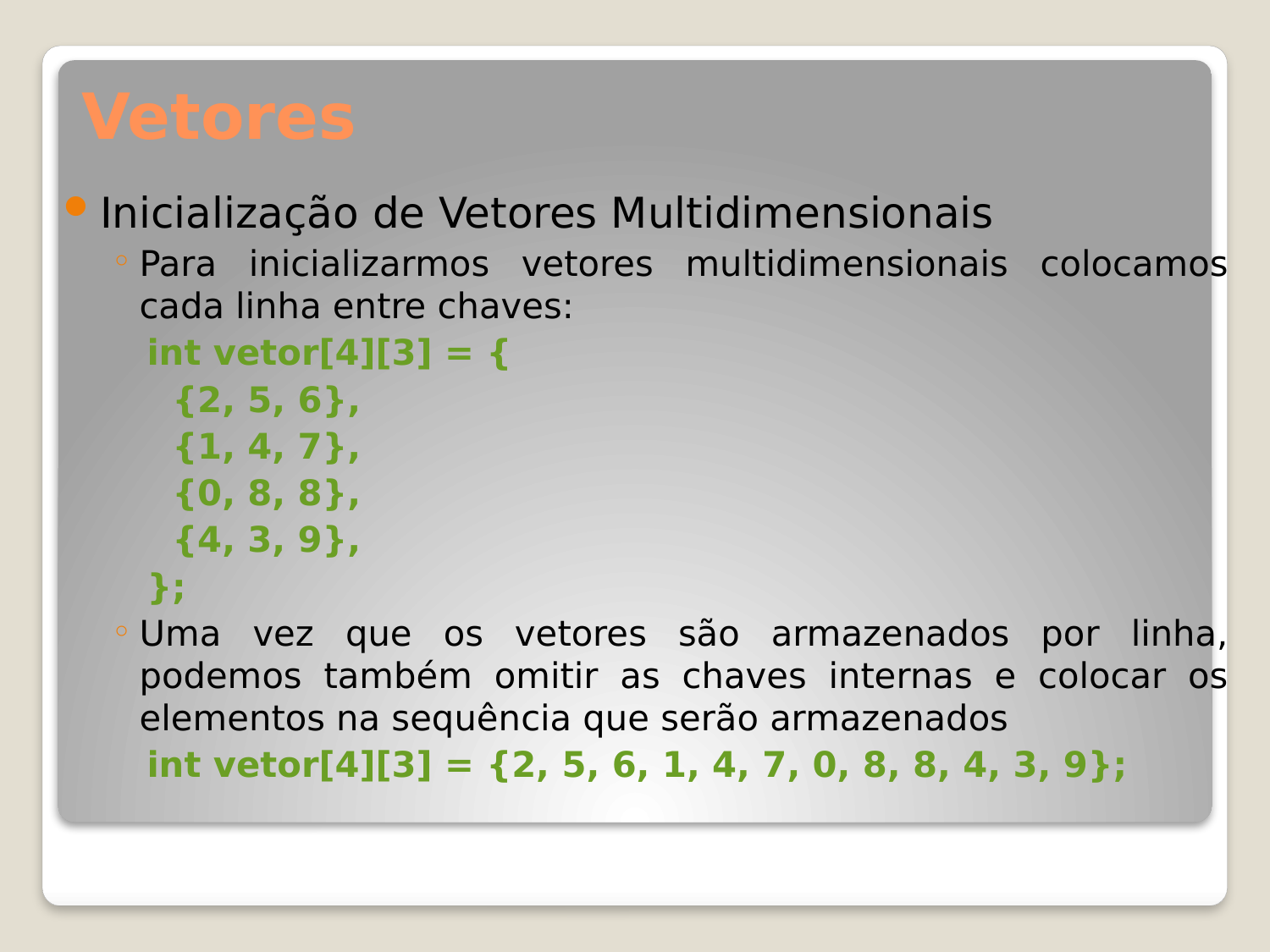

# Vetores
Inicialização de Vetores Multidimensionais
Para inicializarmos vetores multidimensionais colocamos cada linha entre chaves:
int vetor[4][3] = {
	{2, 5, 6},
	{1, 4, 7},
	{0, 8, 8},
	{4, 3, 9},
};
Uma vez que os vetores são armazenados por linha, podemos também omitir as chaves internas e colocar os elementos na sequência que serão armazenados
int vetor[4][3] = {2, 5, 6, 1, 4, 7, 0, 8, 8, 4, 3, 9};